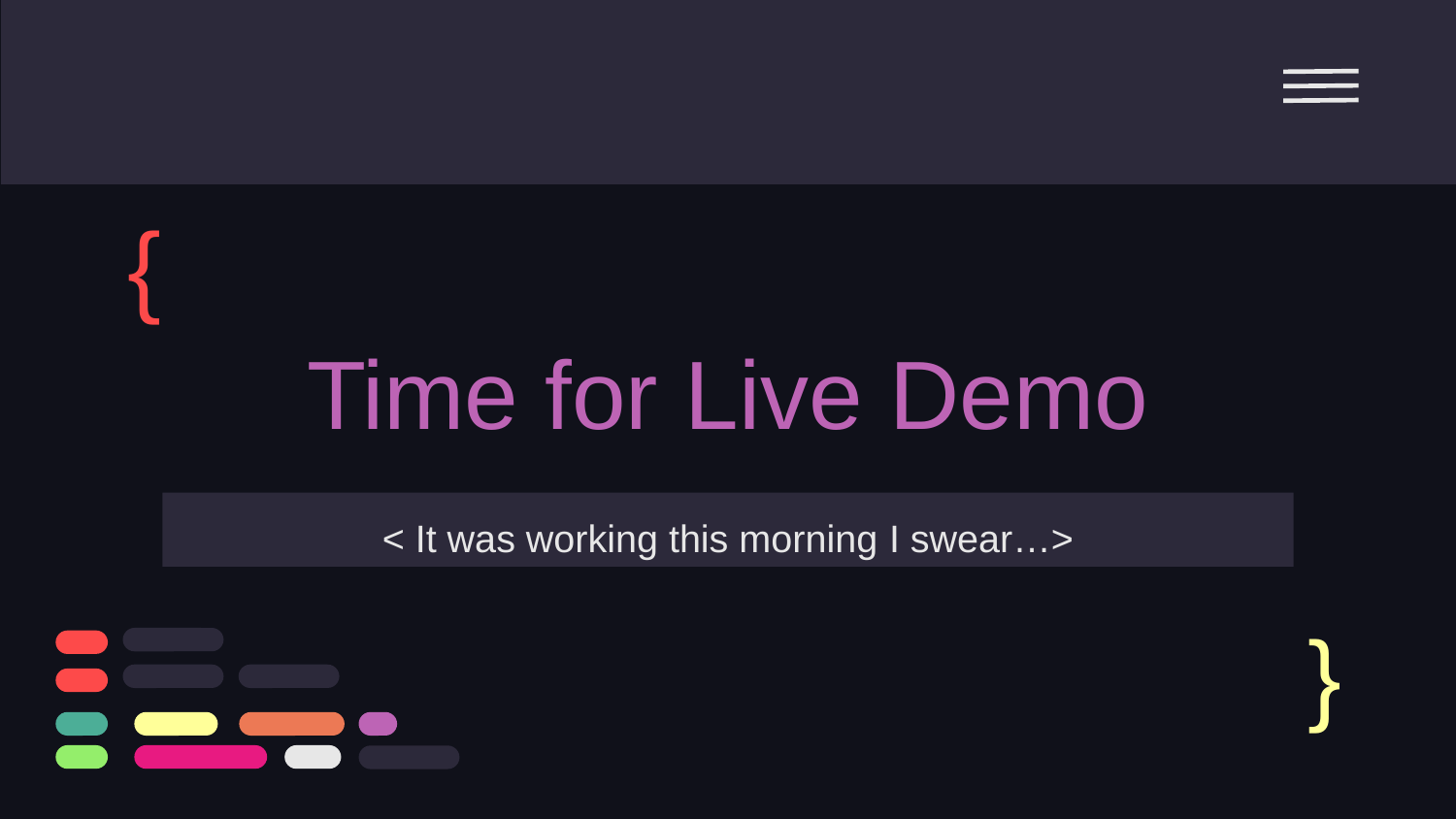

{
# Time for Live Demo
< It was working this morning I swear…>
}